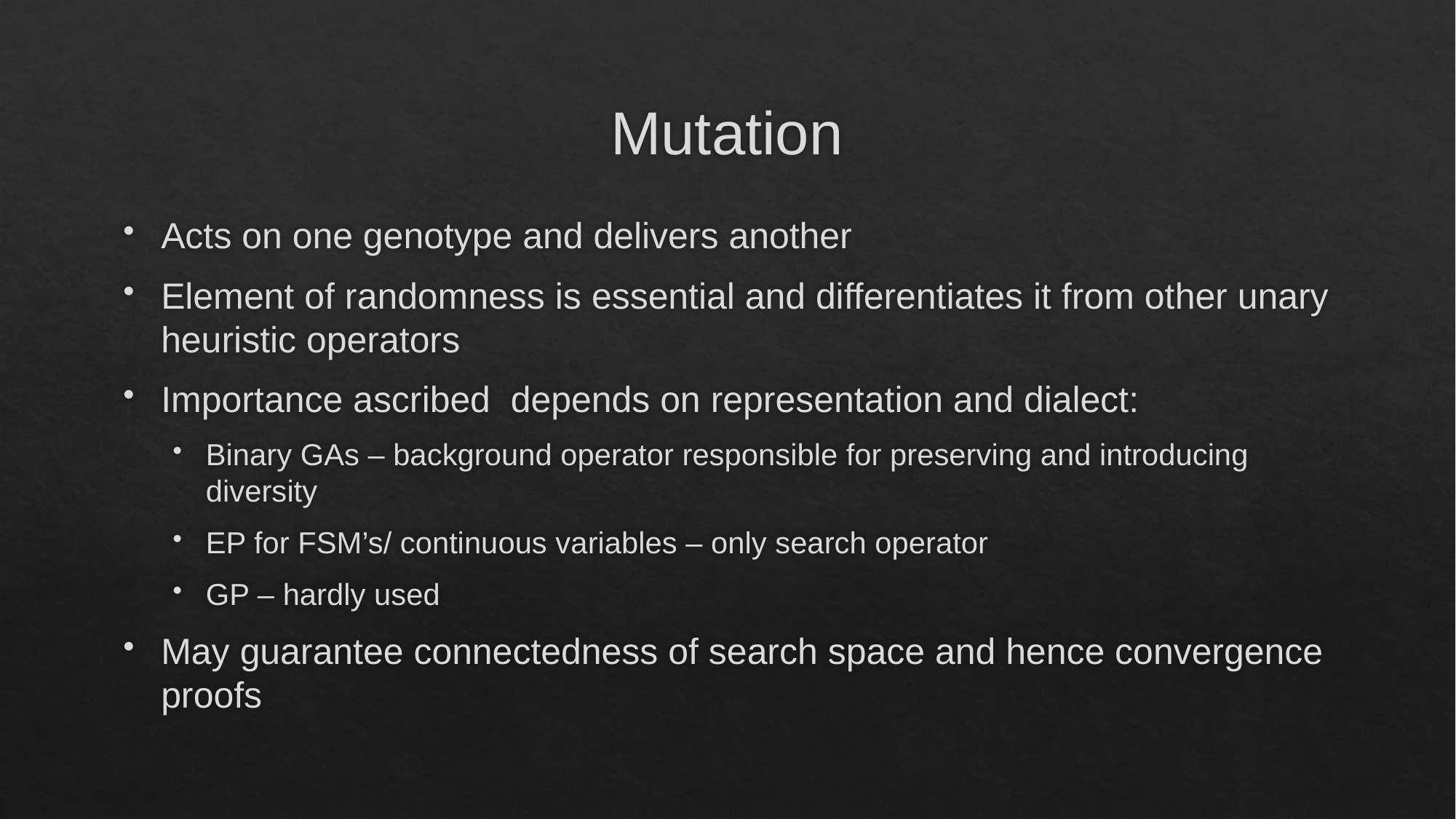

# Mutation
Acts on one genotype and delivers another
Element of randomness is essential and differentiates it from other unary heuristic operators
Importance ascribed  depends on representation and dialect:
Binary GAs – background operator responsible for preserving and introducing diversity
EP for FSM’s/ continuous variables – only search operator
GP – hardly used
May guarantee connectedness of search space and hence convergence proofs